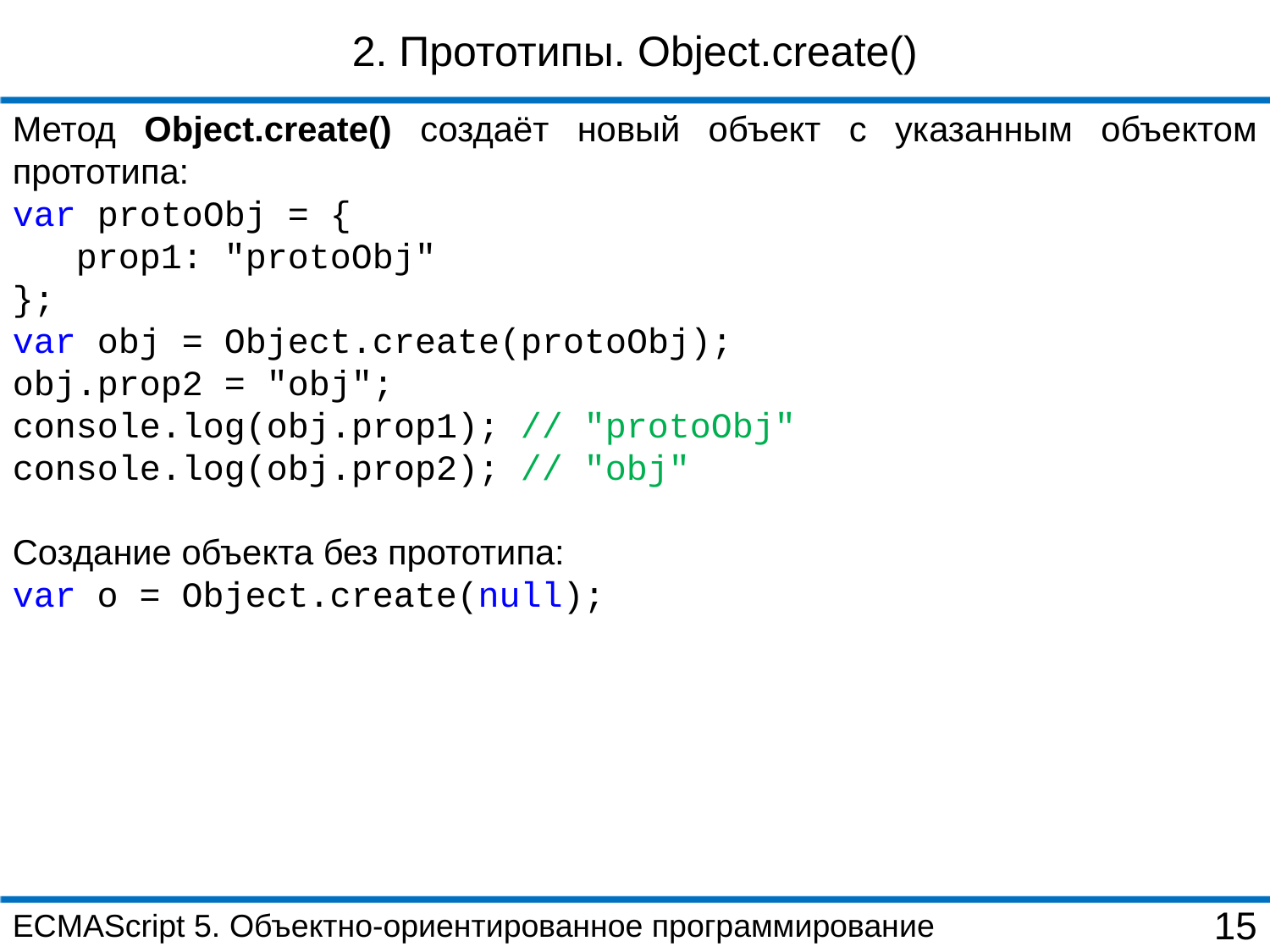

2. Прототипы. Object.create()
Метод Object.create() создаёт новый объект с указанным объектом прототипа:
var protoObj = {
   prop1: "protoObj"
};
var obj = Object.create(protoObj);
obj.prop2 = "obj";
console.log(obj.prop1); // "protoObj"
console.log(obj.prop2); // "obj"

Создание объекта без прототипа:
var o = Object.create(null);
ECMAScript 5. Объектно-ориентированное программирование
15